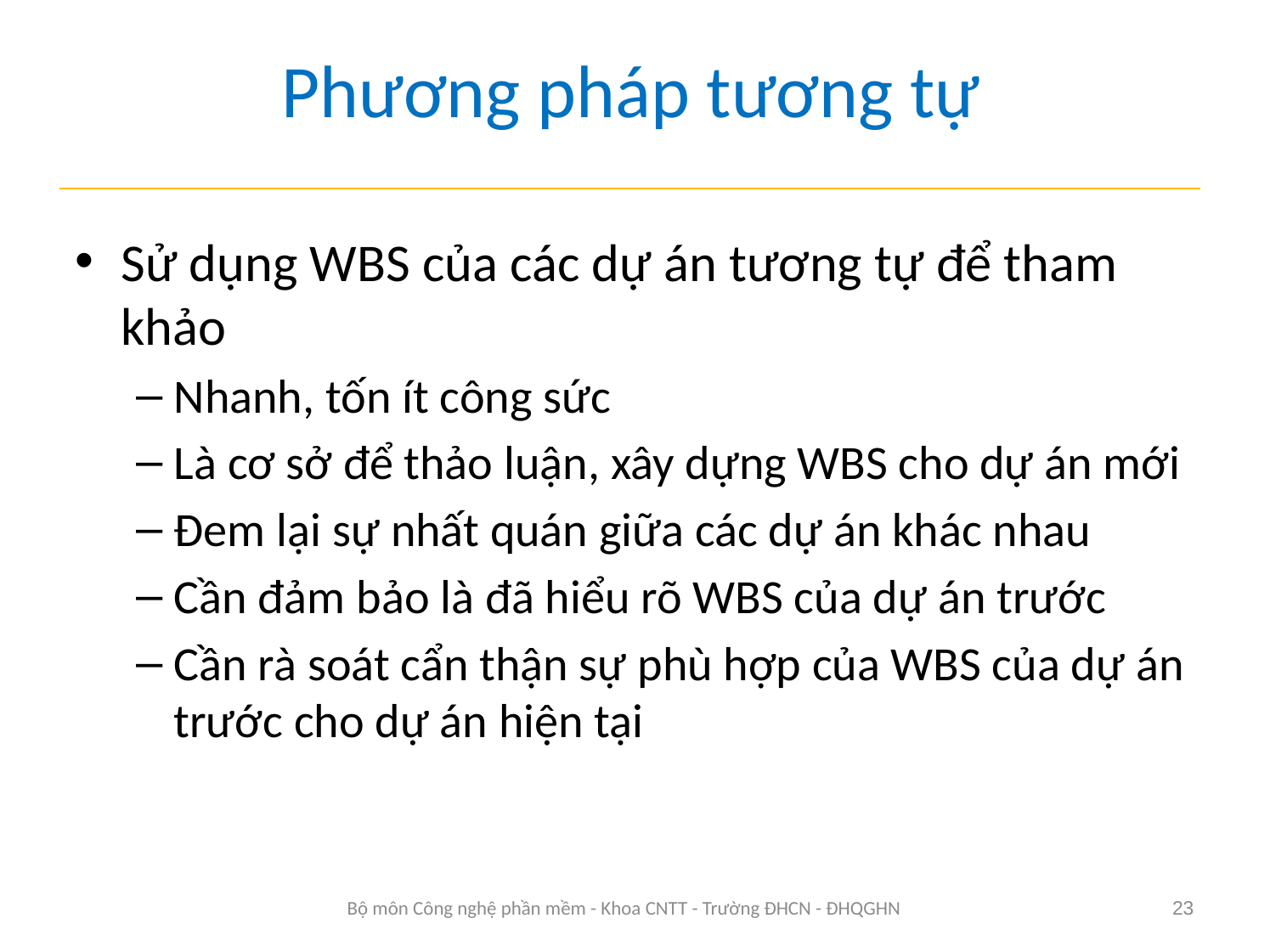

# Phương pháp tương tự
Sử dụng WBS của các dự án tương tự để tham khảo
Nhanh, tốn ít công sức
Là cơ sở để thảo luận, xây dựng WBS cho dự án mới
Đem lại sự nhất quán giữa các dự án khác nhau
Cần đảm bảo là đã hiểu rõ WBS của dự án trước
Cần rà soát cẩn thận sự phù hợp của WBS của dự án trước cho dự án hiện tại

Bộ môn Công nghệ phần mềm - Khoa CNTT - Trường ĐHCN - ĐHQGHN
23